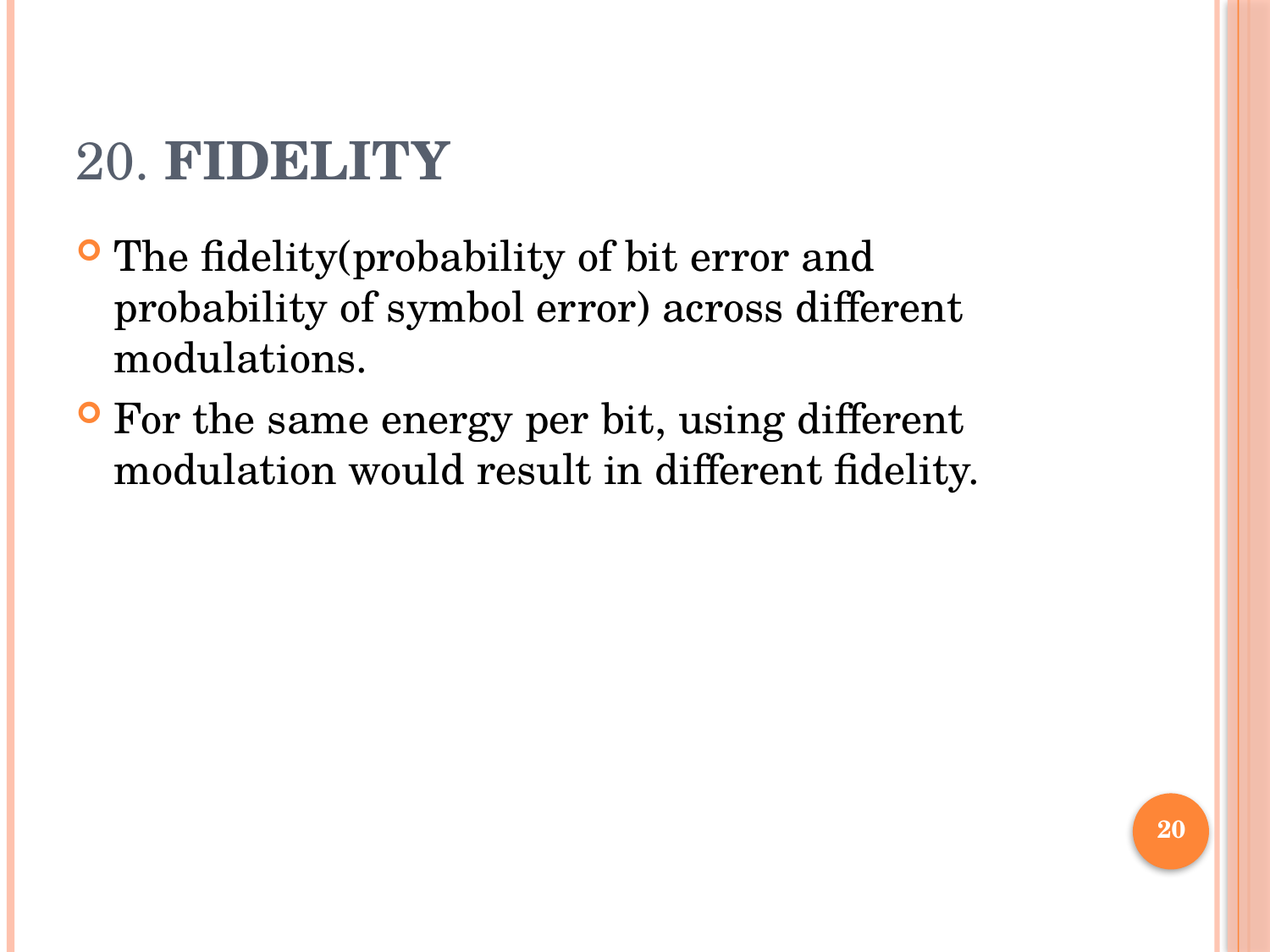

# 20. Fidelity
The fidelity(probability of bit error and probability of symbol error) across different modulations.
For the same energy per bit, using different modulation would result in different fidelity.
20